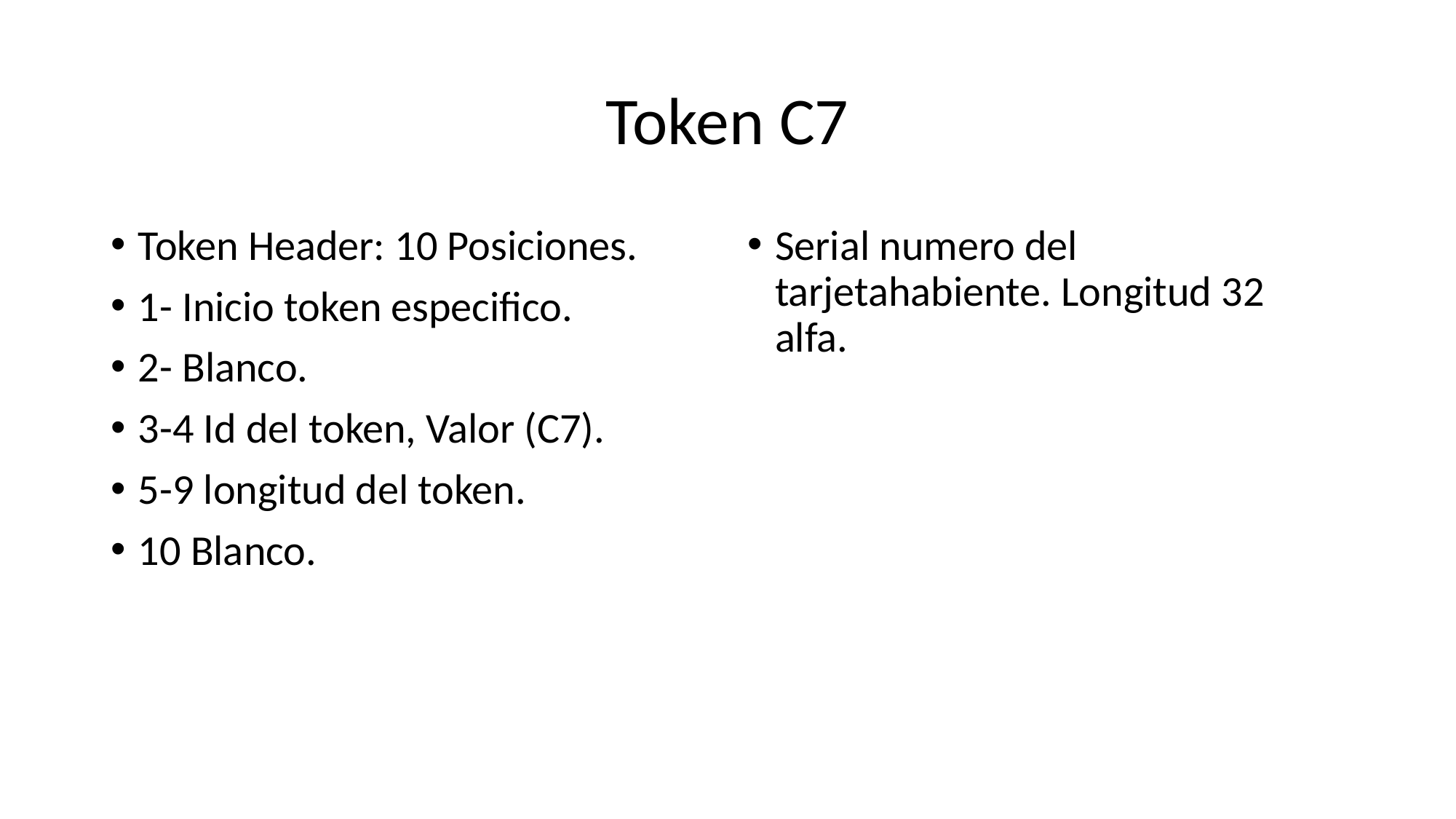

# Token C7
Token Header: 10 Posiciones.
1- Inicio token especifico.
2- Blanco.
3-4 Id del token, Valor (C7).
5-9 longitud del token.
10 Blanco.

Serial numero del tarjetahabiente. Longitud 32 alfa.